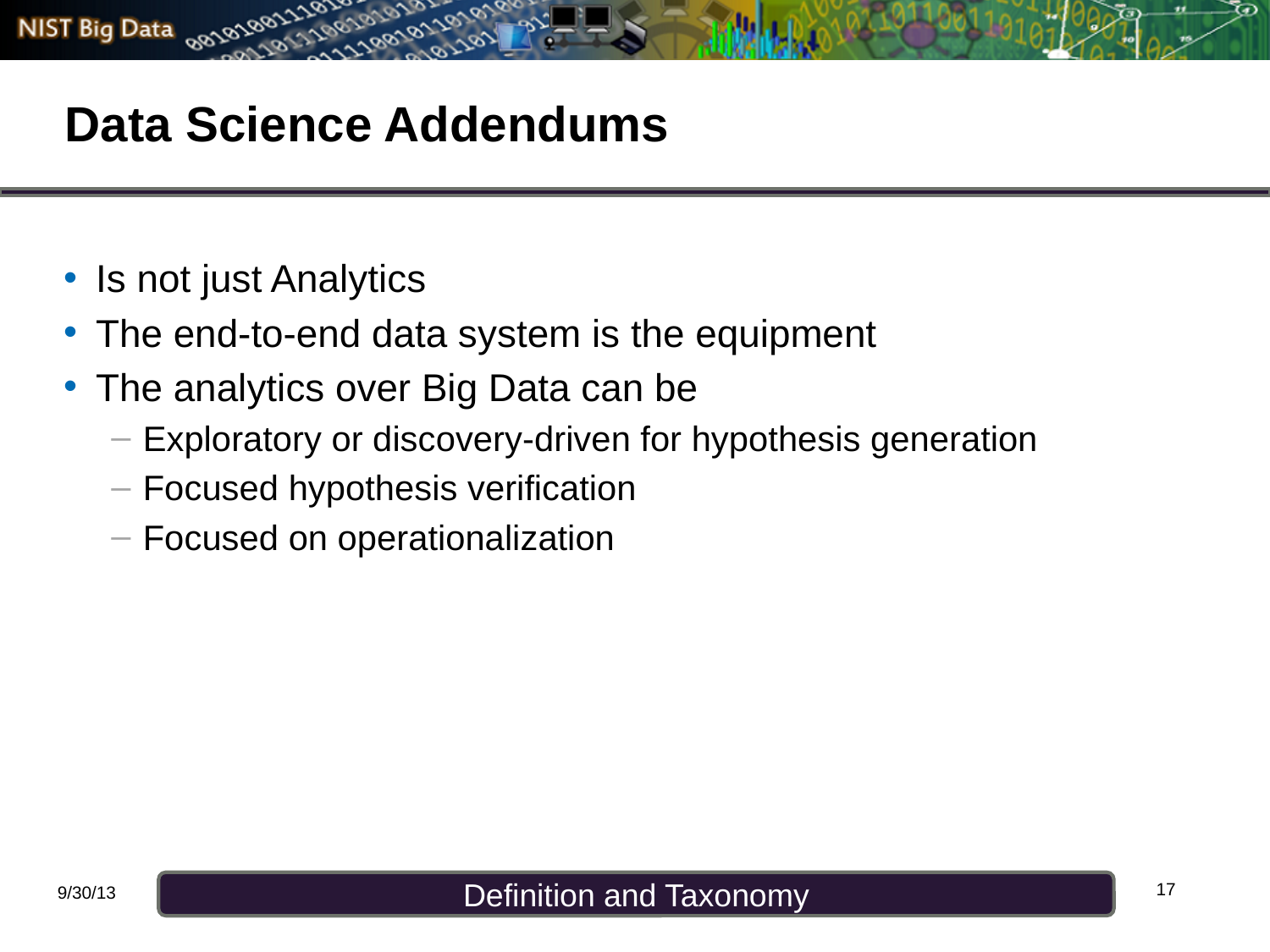

# Data Science Addendums
Is not just Analytics
The end-to-end data system is the equipment
The analytics over Big Data can be
Exploratory or discovery-driven for hypothesis generation
Focused hypothesis verification
Focused on operationalization

17